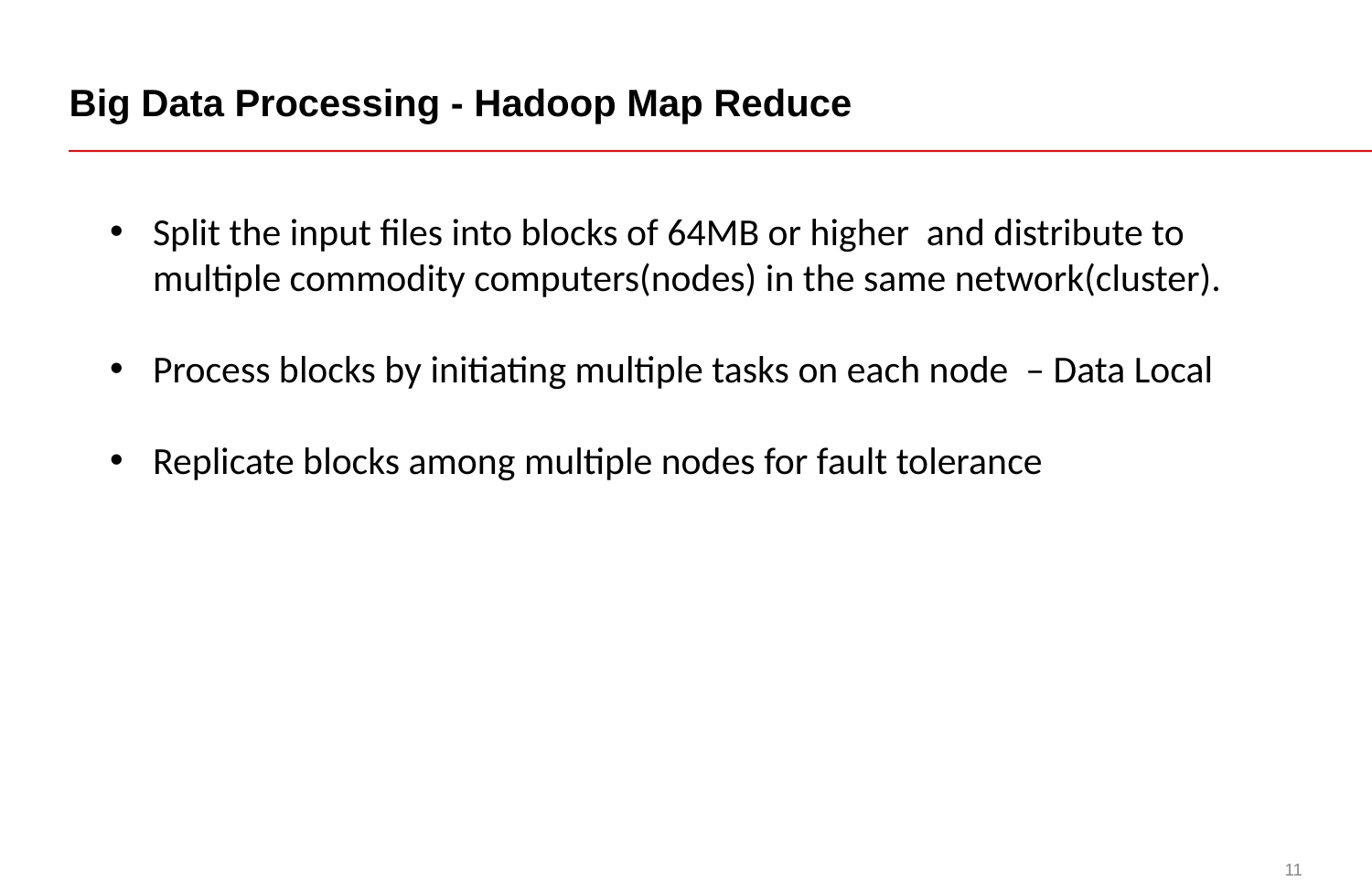

# Big Data Processing - Hadoop Map Reduce
Split the input files into blocks of 64MB or higher  and distribute to multiple commodity computers(nodes) in the same network(cluster).

Process blocks by initiating multiple tasks on each node  – Data Local

Replicate blocks among multiple nodes for fault tolerance